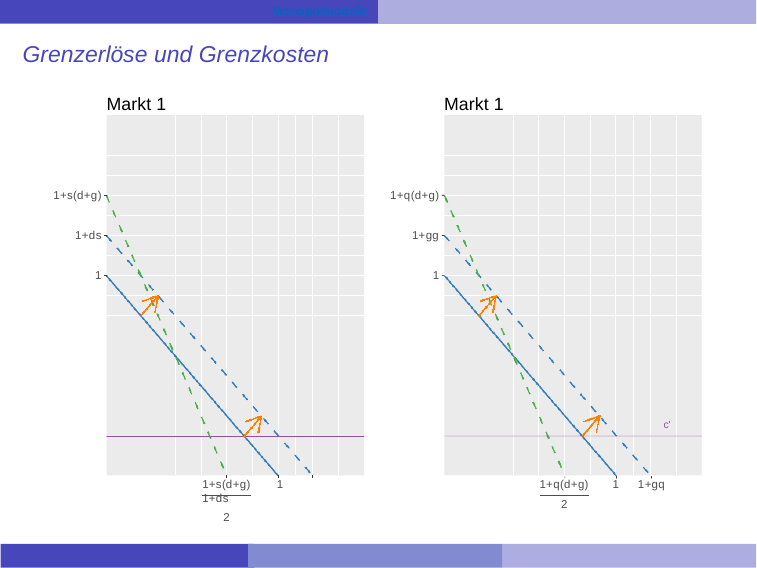

Monopolmodelle
# Grenzerlöse und Grenzkosten
Markt 1
Markt 1
c'

1+s(d+g)
1+q(d+g)

1+ds
1+gg

1
1

c'

1+s(d+g)	1      1+ds
2
1     1+gq
1+q(d+g)

2